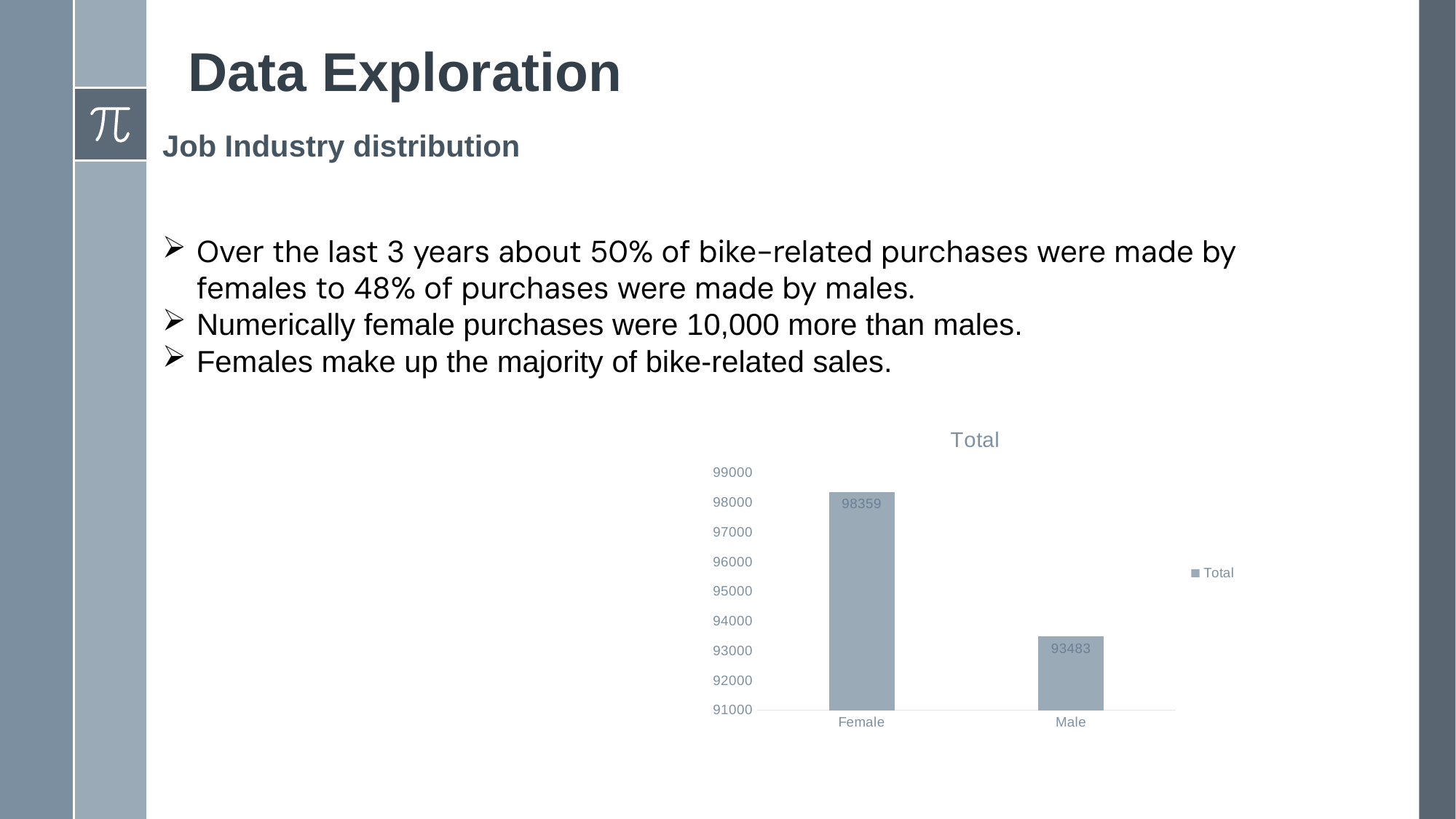

# Data Exploration
Job Industry distribution

Over the last 3 years about 50% of bike-related purchases were made by females to 48% of purchases were made by males.
Numerically female purchases were 10,000 more than males.
Females make up the majority of bike-related sales.

### Chart:

| Category | Total |
|---|---|
| Female | 98359.0 |
| Male | 93483.0 |